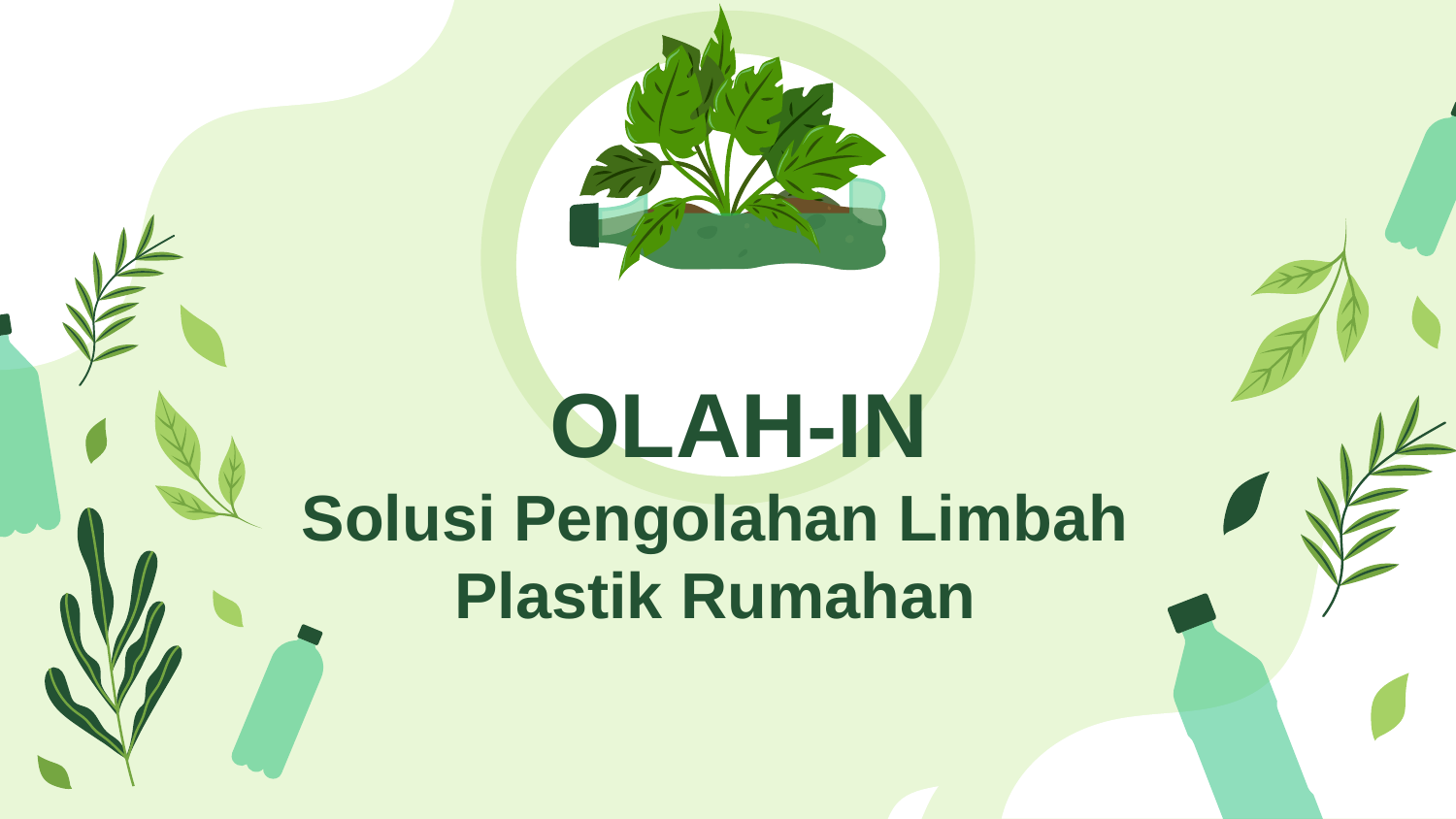

# OLAH-IN Solusi Pengolahan Limbah Plastik Rumahan